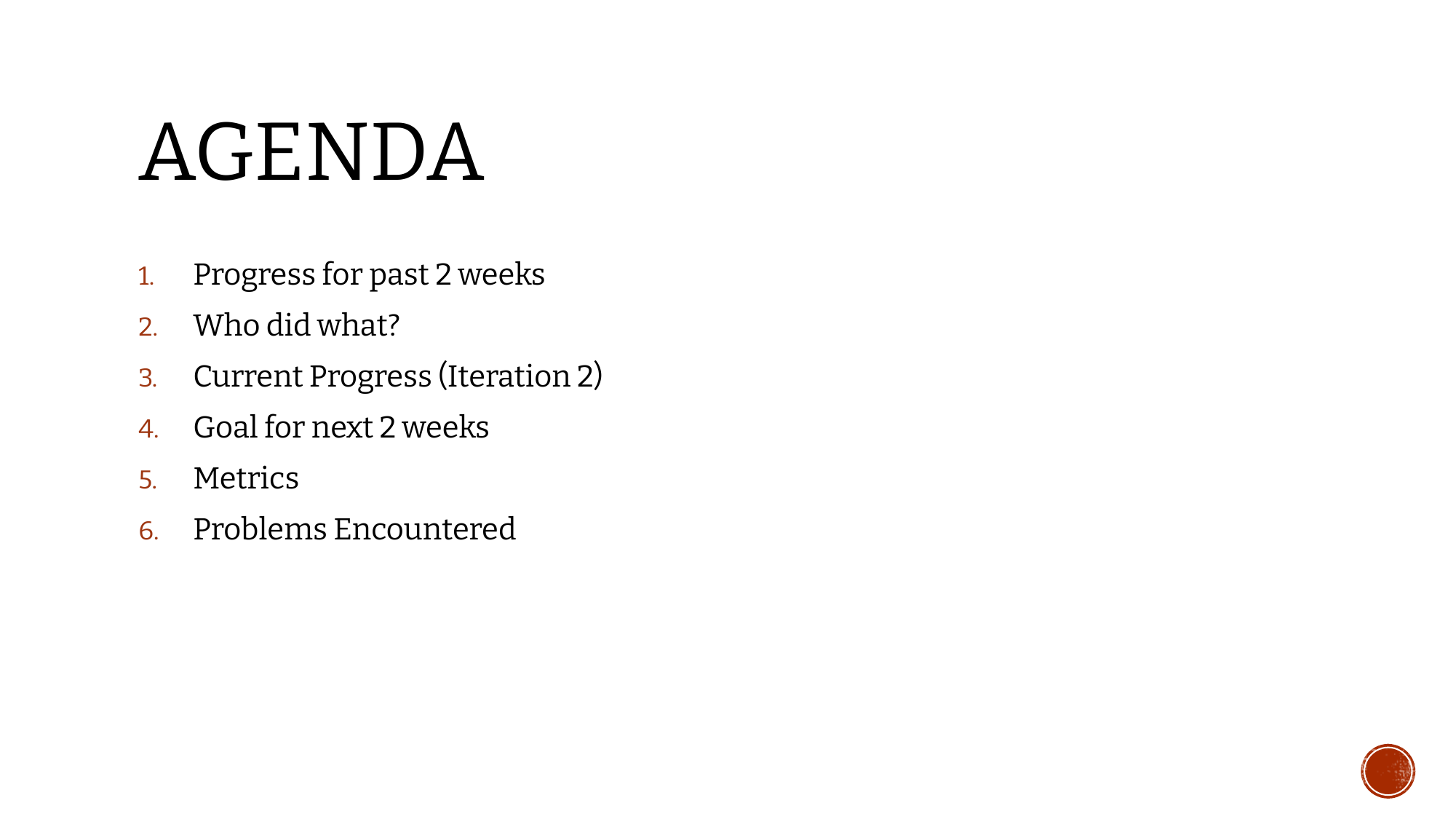

# Agenda
Progress for past 2 weeks
Who did what?
Current Progress (Iteration 2)
Goal for next 2 weeks
Metrics
Problems Encountered